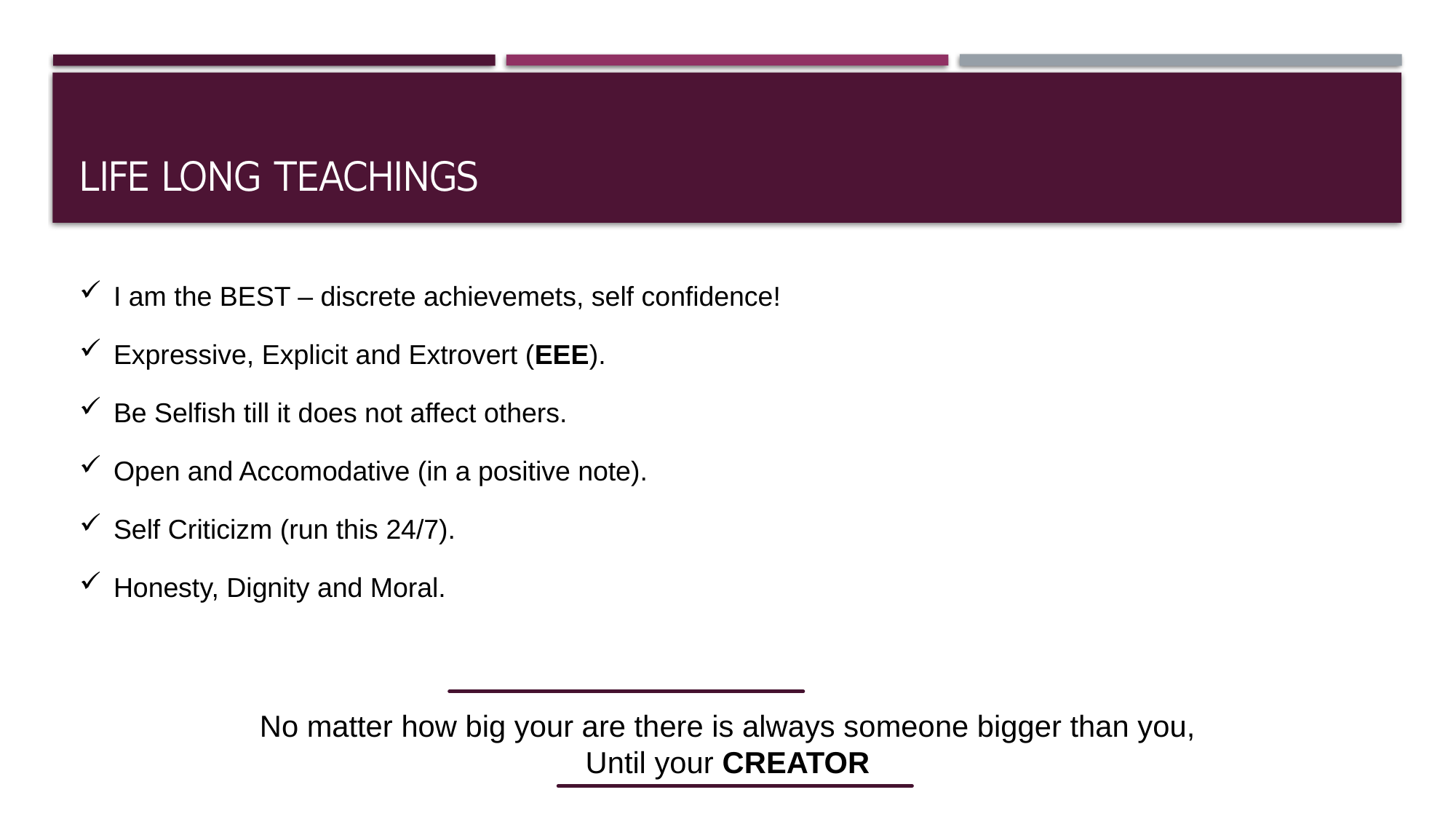

# Life long teachings
I am the BEST – discrete achievemets, self confidence!
Expressive, Explicit and Extrovert (EEE).
Be Selfish till it does not affect others.
Open and Accomodative (in a positive note).
Self Criticizm (run this 24/7).
Honesty, Dignity and Moral.
No matter how big your are there is always someone bigger than you,
Until your CREATOR